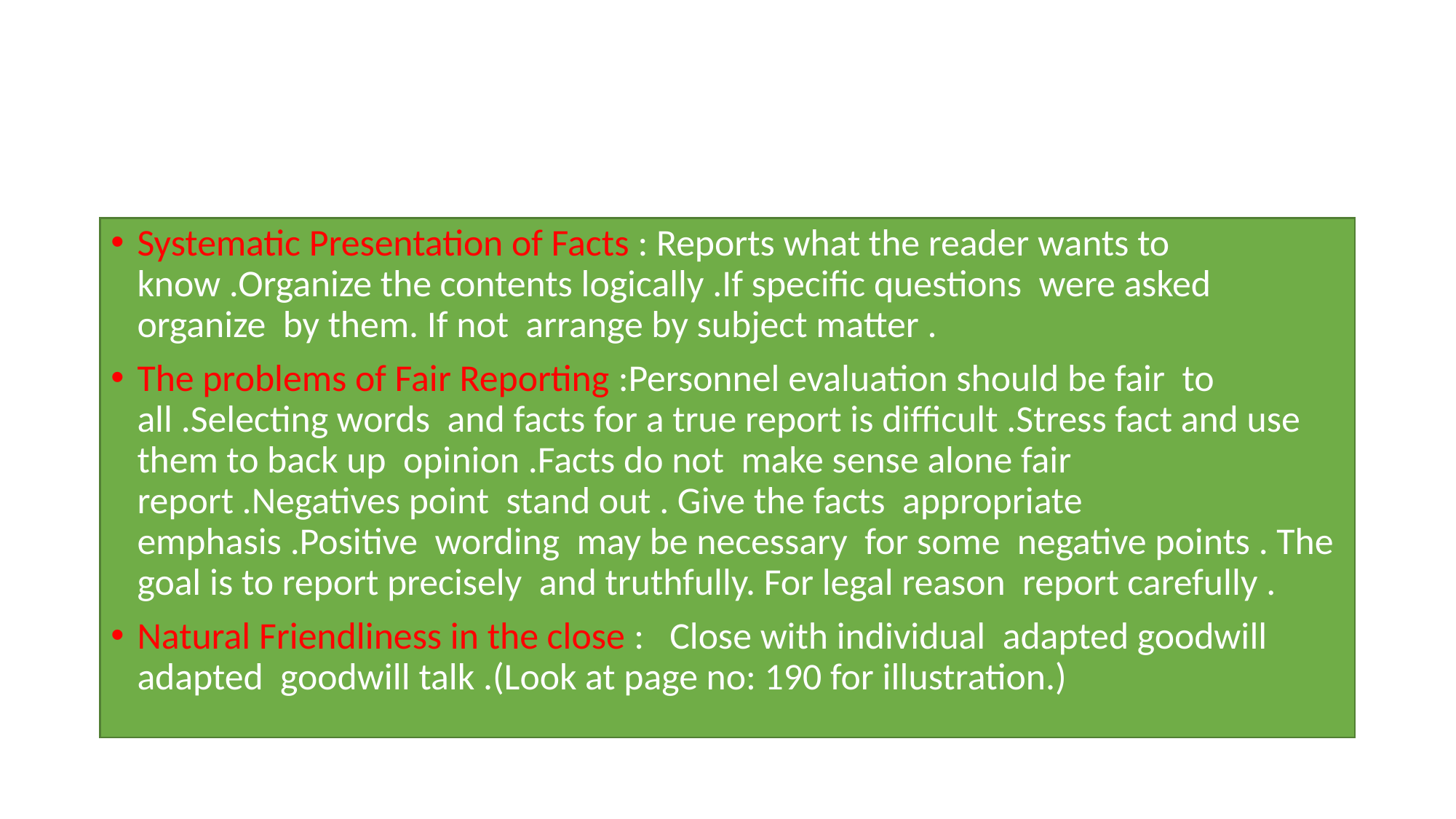

#
Systematic Presentation of Facts : Reports what the reader wants to know .Organize the contents logically .If specific questions  were asked  organize  by them. If not  arrange by subject matter .
The problems of Fair Reporting :Personnel evaluation should be fair  to all .Selecting words  and facts for a true report is difficult .Stress fact and use them to back up  opinion .Facts do not  make sense alone fair report .Negatives point  stand out . Give the facts  appropriate  emphasis .Positive  wording  may be necessary  for some  negative points . The goal is to report precisely  and truthfully. For legal reason  report carefully .
Natural Friendliness in the close :   Close with individual  adapted goodwill  adapted  goodwill talk .(Look at page no: 190 for illustration.)